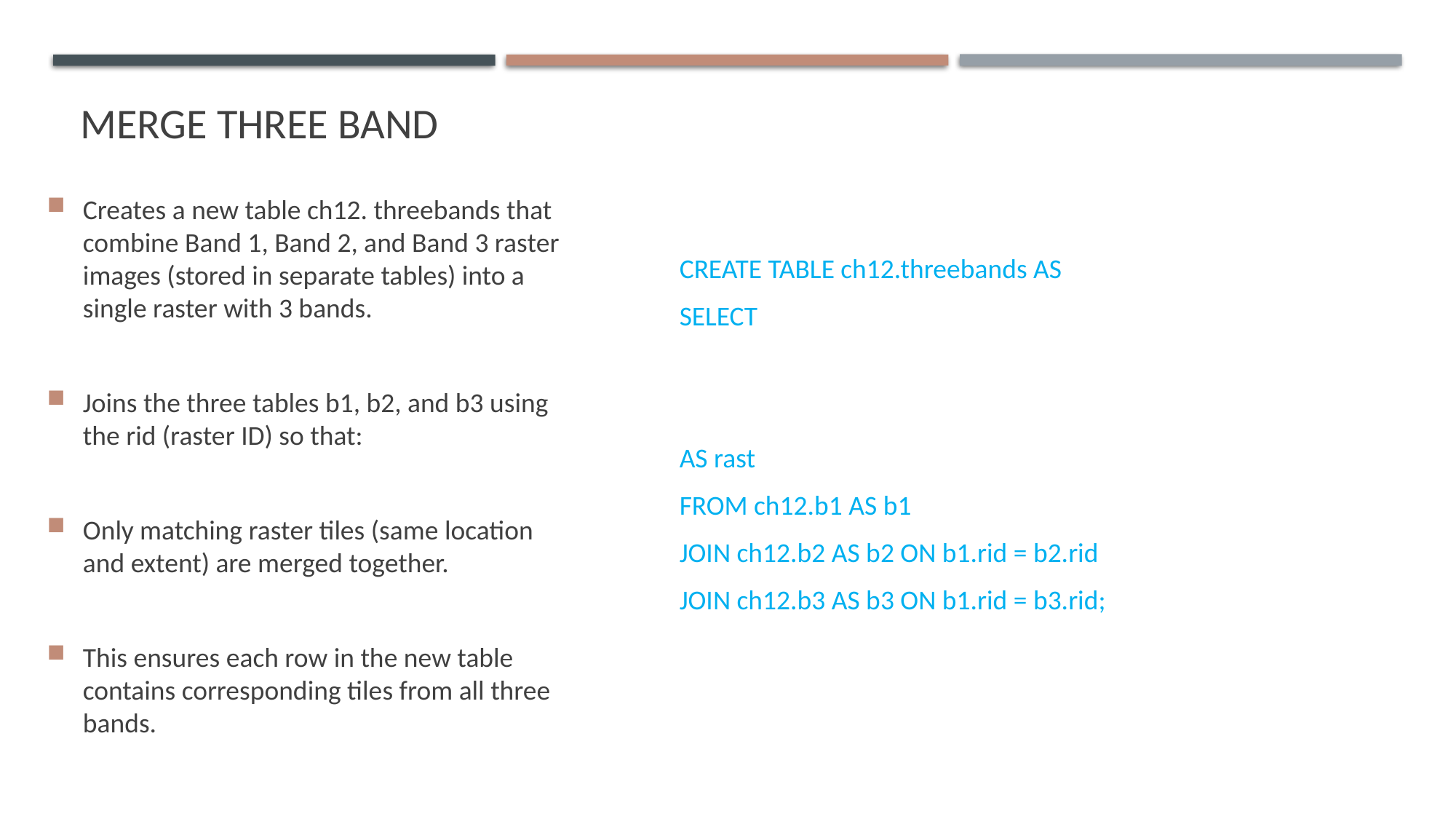

# Merge THREE band
CREATE TABLE ch12.threebands AS
SELECT

AS rast
FROM ch12.b1 AS b1
JOIN ch12.b2 AS b2 ON b1.rid = b2.rid
JOIN ch12.b3 AS b3 ON b1.rid = b3.rid;

Creates a new table ch12. threebands that combine Band 1, Band 2, and Band 3 raster images (stored in separate tables) into a single raster with 3 bands.

Joins the three tables b1, b2, and b3 using the rid (raster ID) so that:

Only matching raster tiles (same location and extent) are merged together.

This ensures each row in the new table contains corresponding tiles from all three bands.